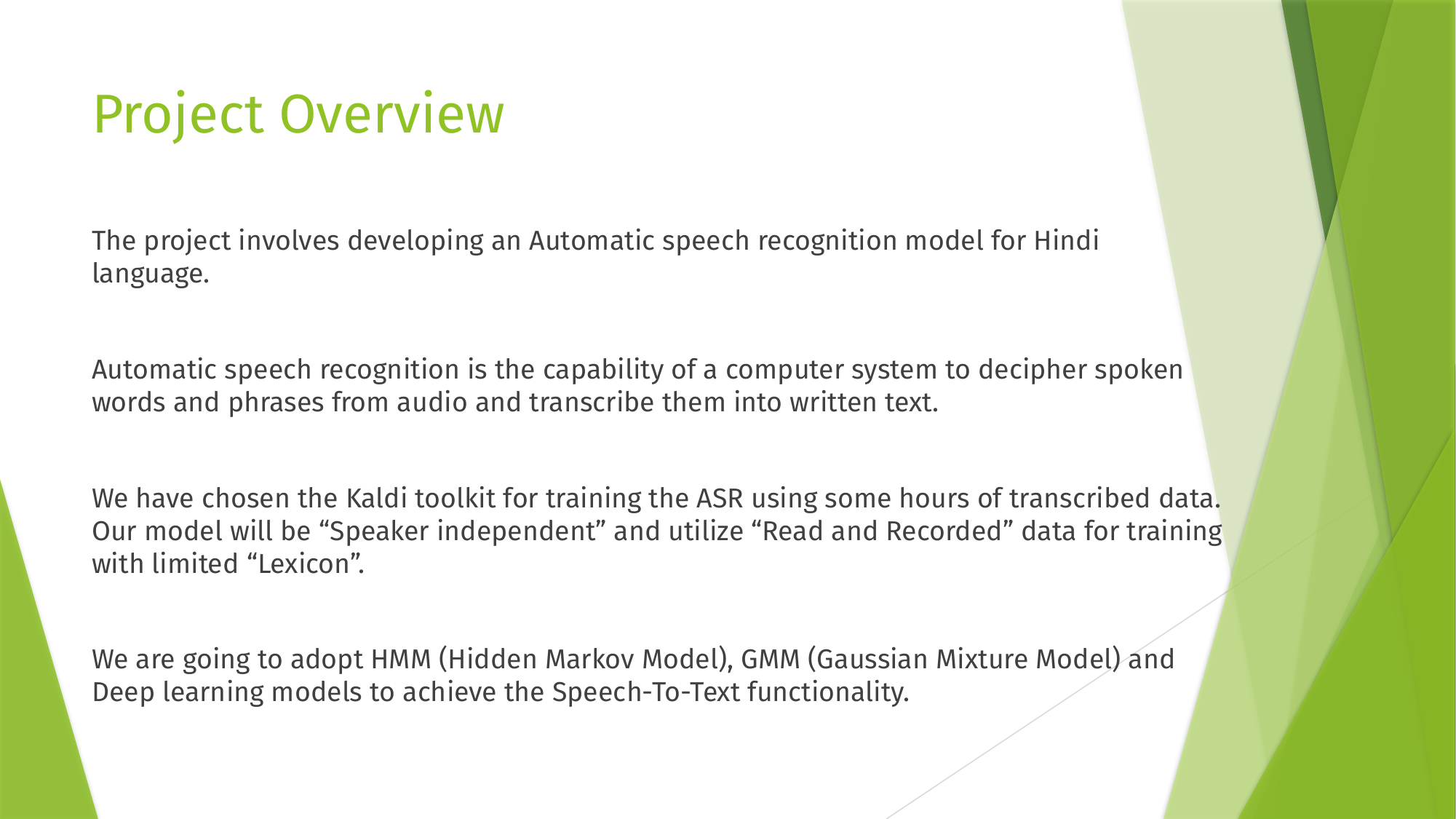

# Project Overview
The project involves developing an Automatic speech recognition model for Hindi language.

Automatic speech recognition is the capability of a computer system to decipher spoken words and phrases from audio and transcribe them into written text.

We have chosen the Kaldi toolkit for training the ASR using some hours of transcribed data. Our model will be “Speaker independent” and utilize “Read and Recorded” data for training with limited “Lexicon”.

We are going to adopt HMM (Hidden Markov Model), GMM (Gaussian Mixture Model) and Deep learning models to achieve the Speech-To-Text functionality.